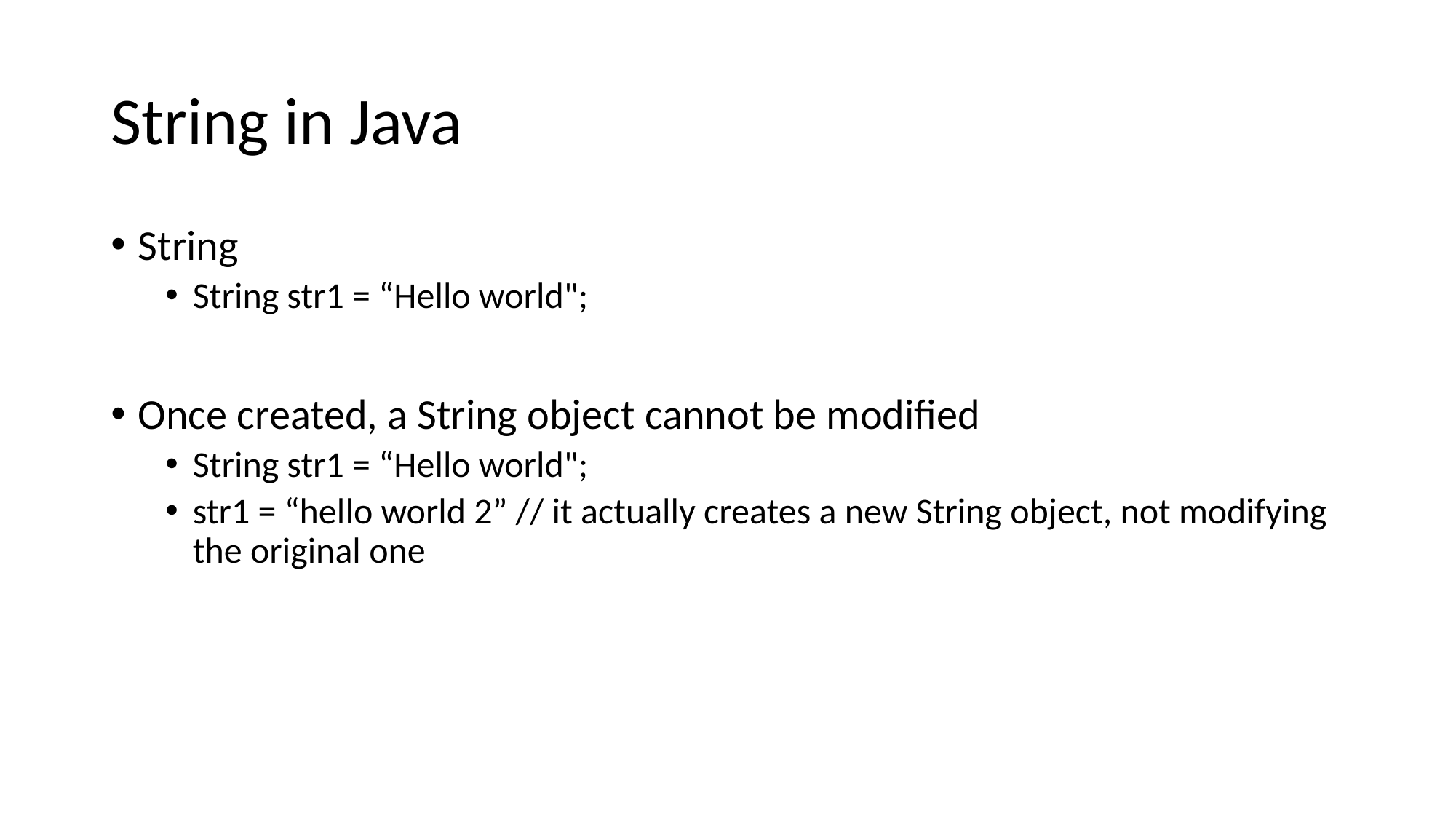

# String in Java
String
String str1 = “Hello world";

Once created, a String object cannot be modified
String str1 = “Hello world";
str1 = “hello world 2” // it actually creates a new String object, not modifying the original one